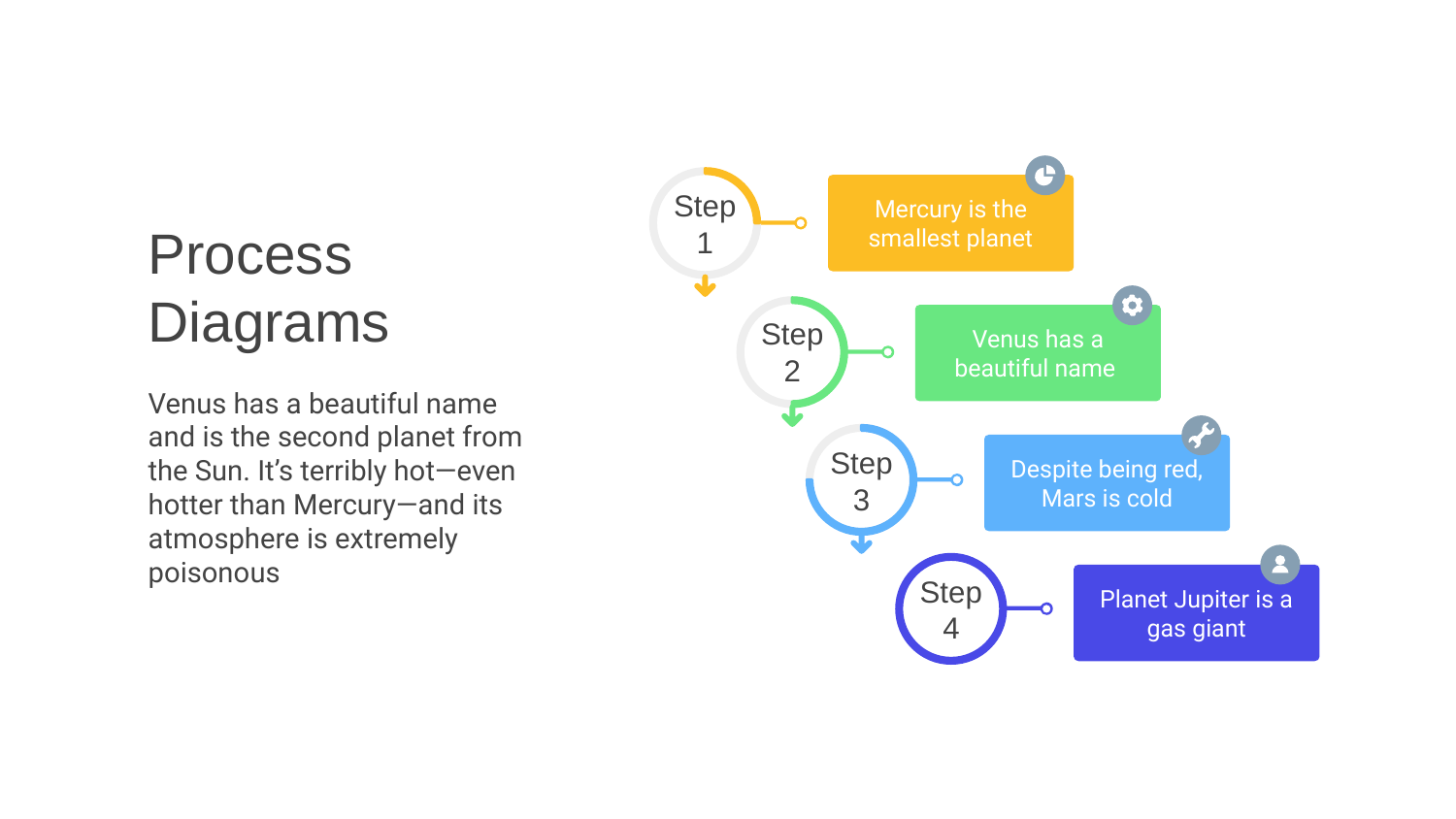

Mercury is the smallest planet
Step 1

Process Diagrams

Venus has a beautiful name
Step 2

Venus has a beautiful name and is the second planet from the Sun. It’s terribly hot—even hotter than Mercury—and its atmosphere is extremely poisonous

Despite being red, Mars is cold
Step 3

Planet Jupiter is a gas giant

Step 4